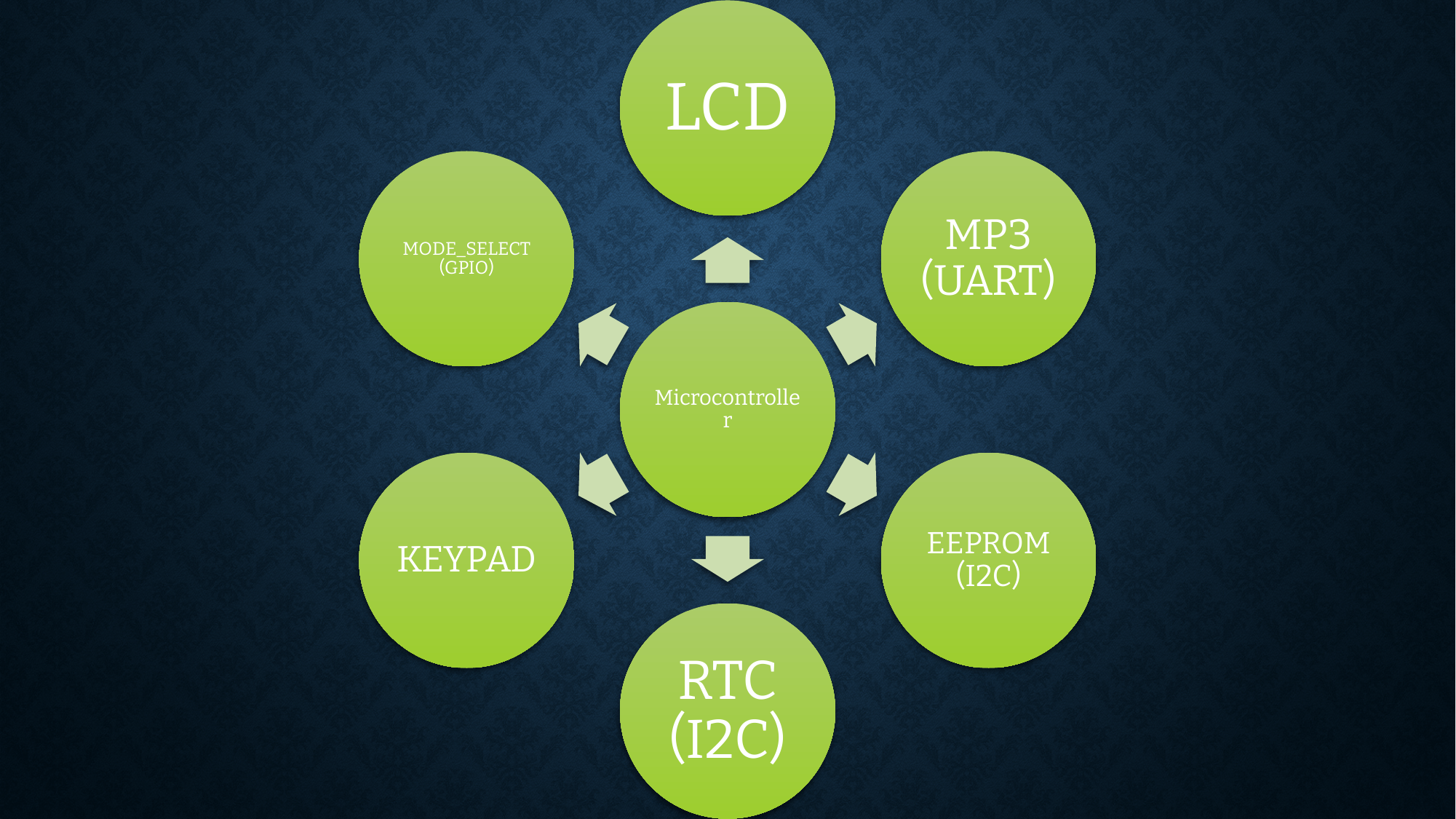

Microcontroller

LCD

MP3 (UART)

EEPROM (I2C)

RTC (I2C)

KEYPAD

MODE_SELECT (GPIO)